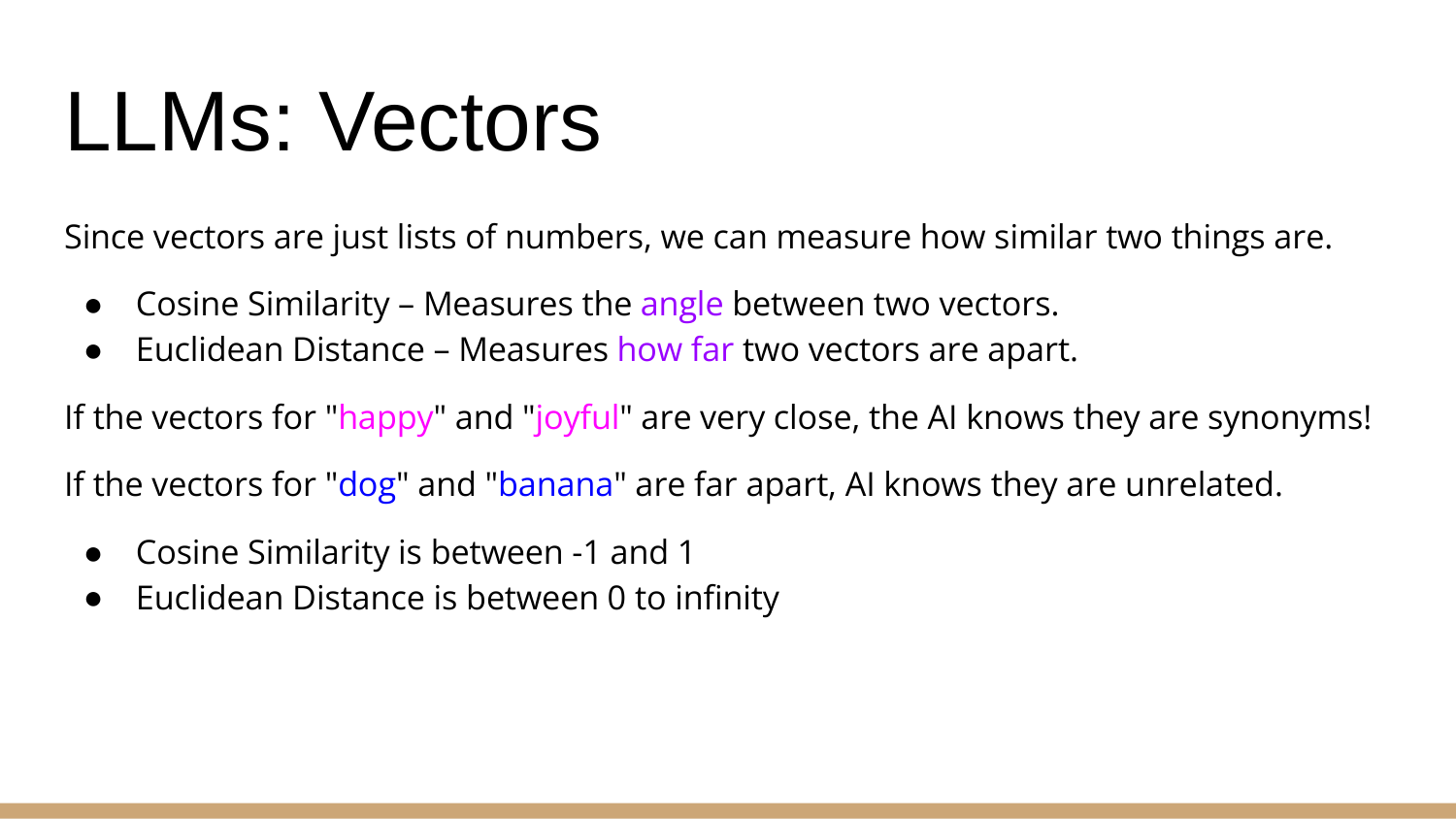

# LLMs: Vectors
Since vectors are just lists of numbers, we can measure how similar two things are.
Cosine Similarity – Measures the angle between two vectors.
Euclidean Distance – Measures how far two vectors are apart.
If the vectors for "happy" and "joyful" are very close, the AI knows they are synonyms!
If the vectors for "dog" and "banana" are far apart, AI knows they are unrelated.
Cosine Similarity is between -1 and 1
Euclidean Distance is between 0 to infinity